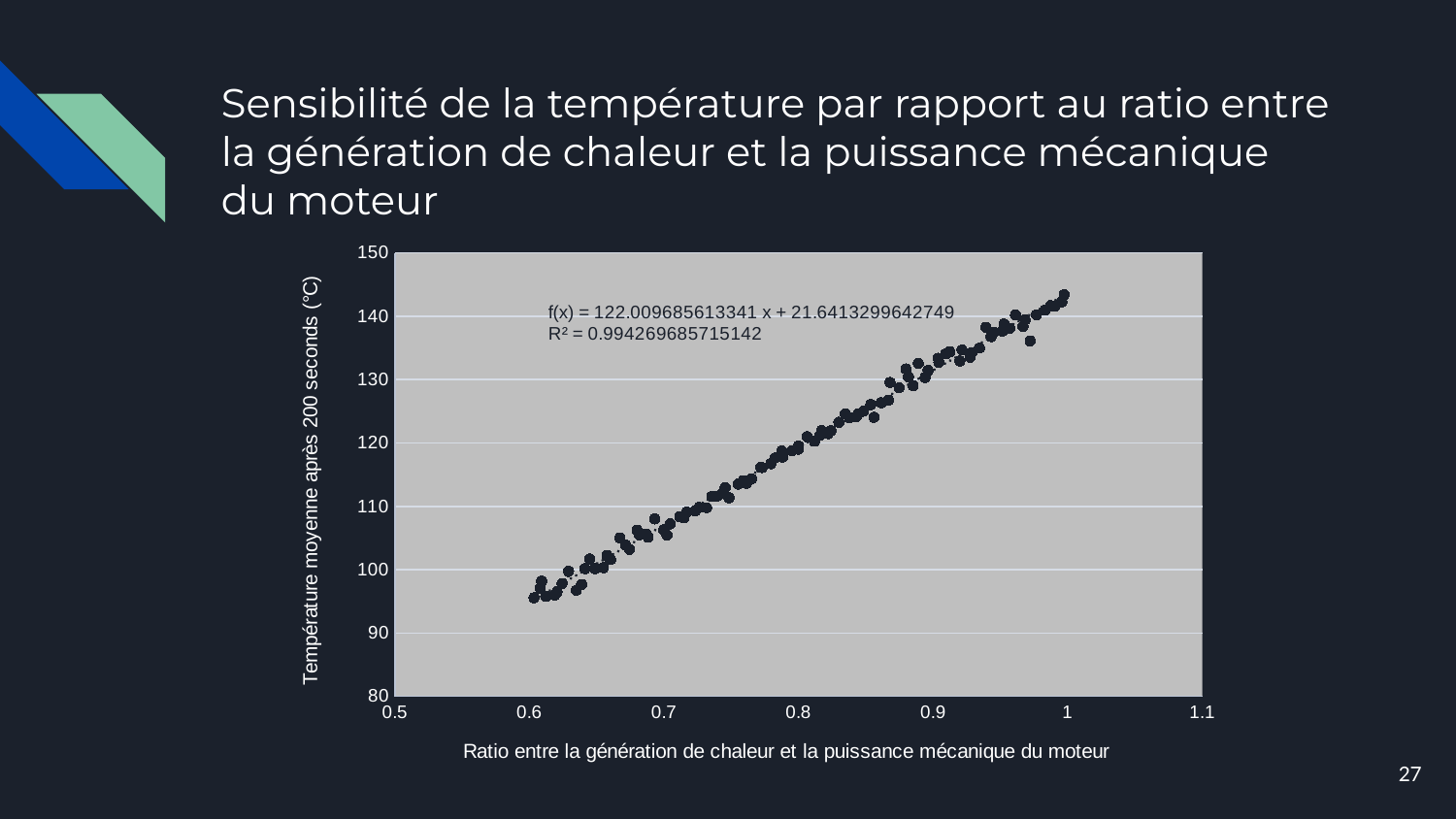

# Sensibilité de la température par rapport au ratio entre la génération de chaleur et la puissance mécanique du moteur

### Chart

| Category |  |
|---|---|
27